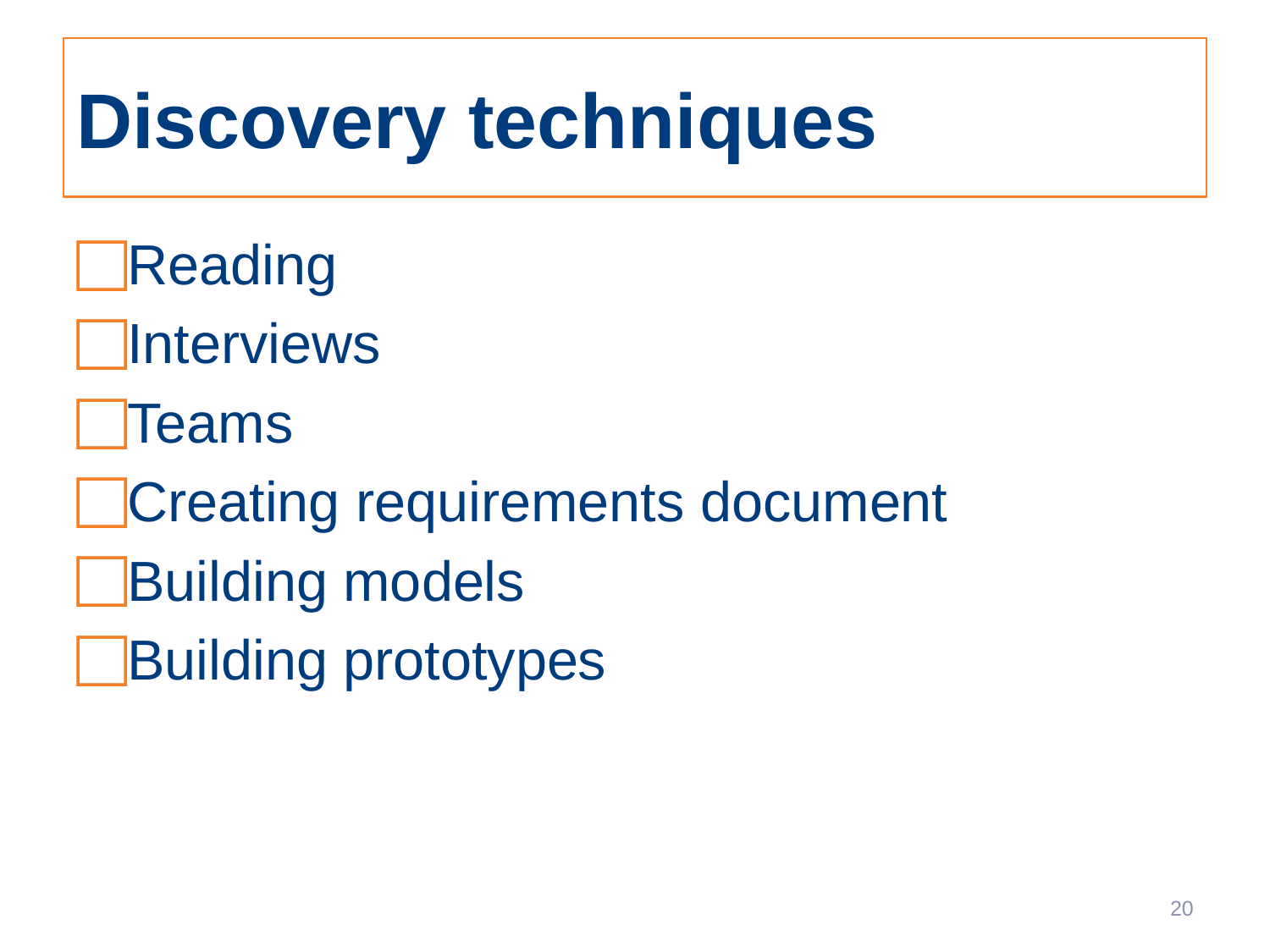

# Discovery techniques
Reading
Interviews
Teams
Creating requirements document
Building models
Building prototypes

20